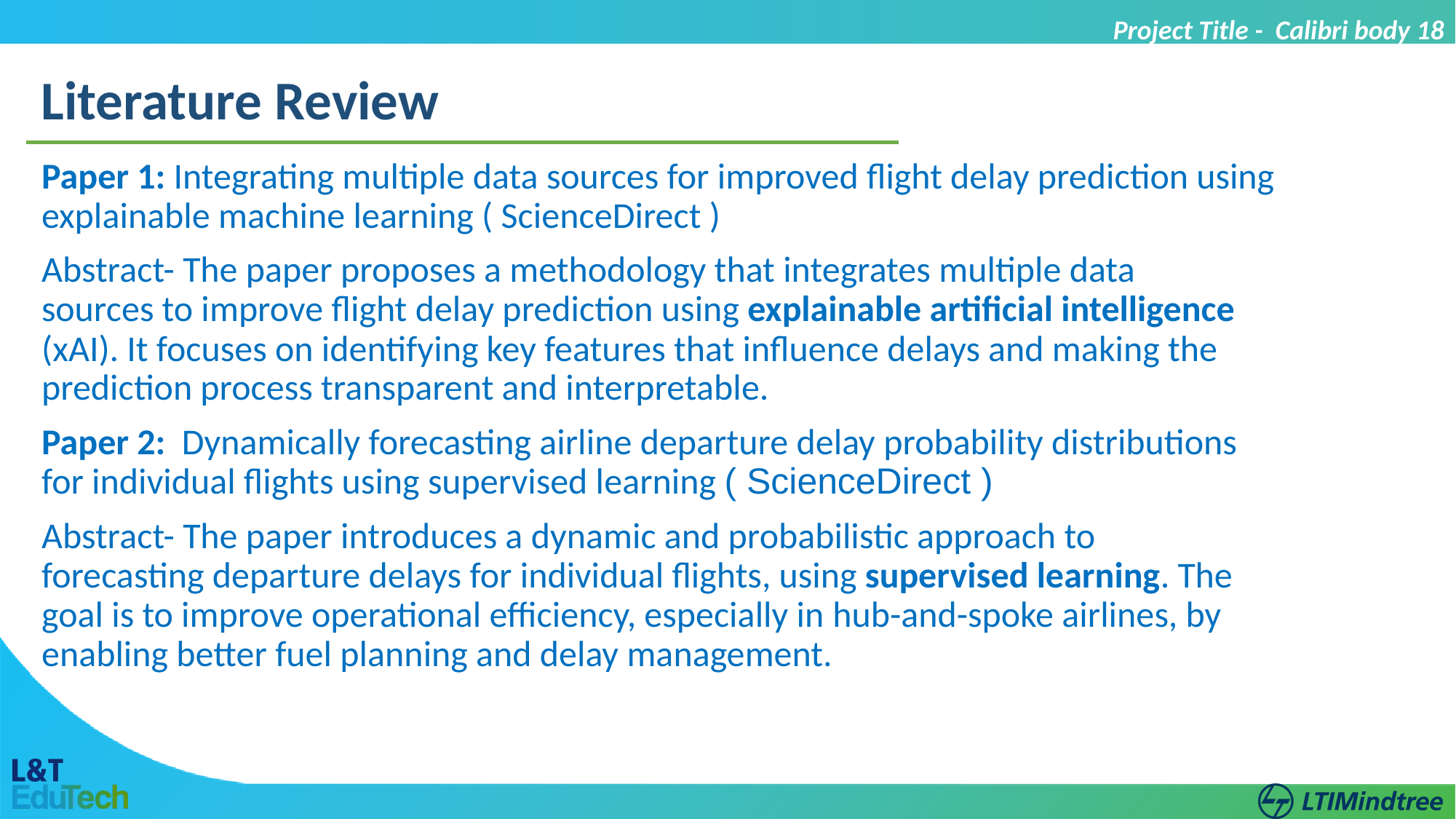

Project Title -  Calibri body 18

Literature Review
Paper 1: Integrating multiple data sources for improved flight delay prediction using explainable machine learning ( ScienceDirect )
Abstract- The paper proposes a methodology that integrates multiple data sources to improve flight delay prediction using explainable artificial intelligence (xAI). It focuses on identifying key features that influence delays and making the prediction process transparent and interpretable.
Paper 2:  Dynamically forecasting airline departure delay probability distributions for individual flights using supervised learning ( ScienceDirect )
Abstract- The paper introduces a dynamic and probabilistic approach to forecasting departure delays for individual flights, using supervised learning. The goal is to improve operational efficiency, especially in hub-and-spoke airlines, by enabling better fuel planning and delay management.